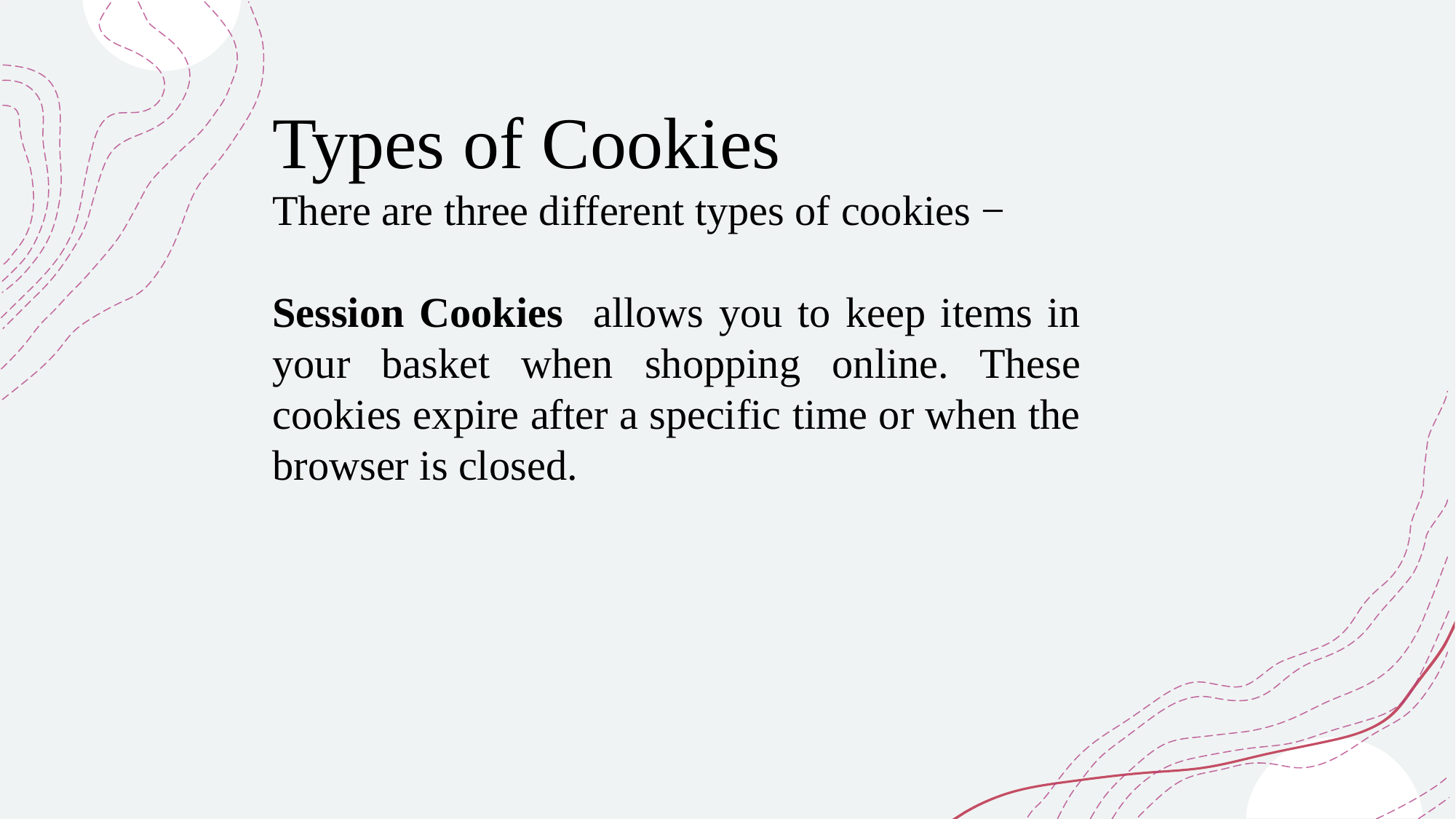

Types of Cookies
There are three different types of cookies −

Session Cookies  allows you to keep items in your basket when shopping online. These cookies expire after a specific time or when the browser is closed.